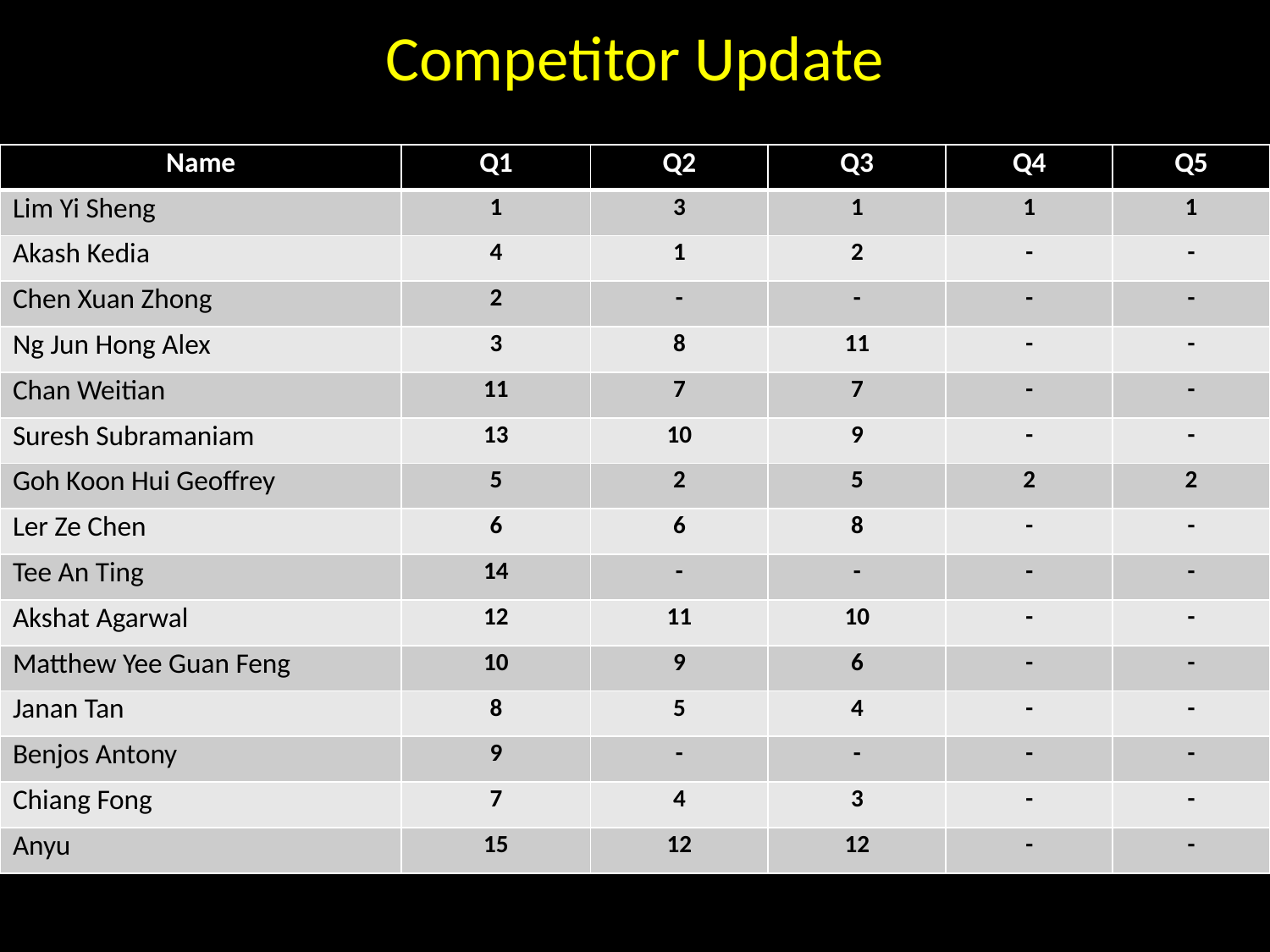

# Competitor Update
| Name | Q1 | Q2 | Q3 | Q4 | Q5 |
| --- | --- | --- | --- | --- | --- |
| Lim Yi Sheng | 1 | 3 | 1 | 1 | 1 |
| Akash Kedia | 4 | 1 | 2 | - | - |
| Chen Xuan Zhong | 2 | - | - | - | - |
| Ng Jun Hong Alex | 3 | 8 | 11 | - | - |
| Chan Weitian | 11 | 7 | 7 | - | - |
| Suresh Subramaniam | 13 | 10 | 9 | - | - |
| Goh Koon Hui Geoffrey | 5 | 2 | 5 | 2 | 2 |
| Ler Ze Chen | 6 | 6 | 8 | - | - |
| Tee An Ting | 14 | - | - | - | - |
| Akshat Agarwal | 12 | 11 | 10 | - | - |
| Matthew Yee Guan Feng | 10 | 9 | 6 | - | - |
| Janan Tan | 8 | 5 | 4 | - | - |
| Benjos Antony | 9 | - | - | - | - |
| Chiang Fong | 7 | 4 | 3 | - | - |
| Anyu | 15 | 12 | 12 | - | - |